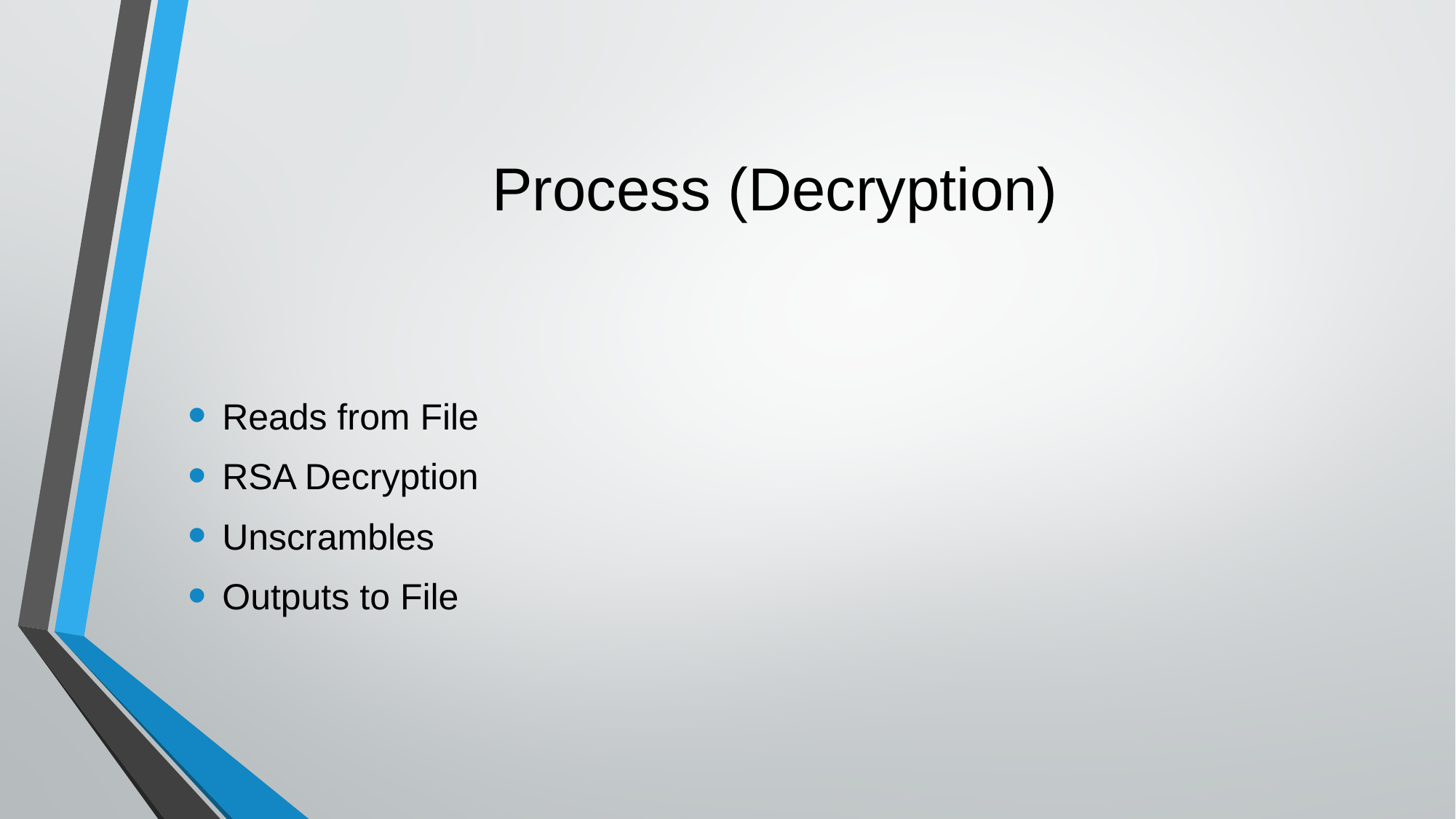

# Process (Decryption)
Reads from File
RSA Decryption
Unscrambles
Outputs to File